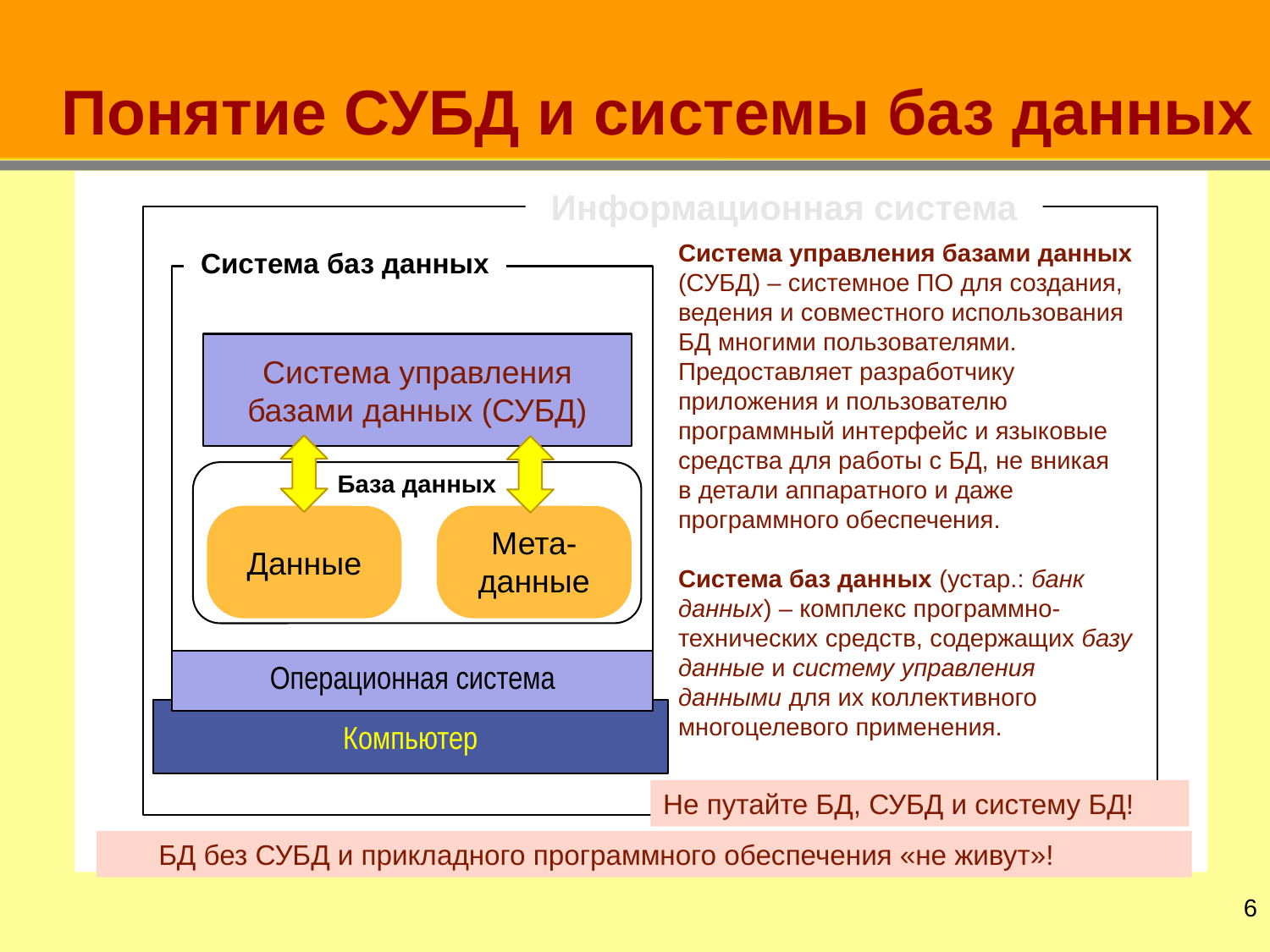

# Понятие СУБД и системы баз данных

Информационная система

Система управления базами данных (СУБД) – системное ПО для создания, ведения и совместного использования БД многими пользователями.
Предоставляет разработчику приложения и пользователю программный интерфейс и языковые средства для работы с БД, не вникая
в детали аппаратного и даже программного обеспечения.

Система баз данных (устар.: банк данных) – комплекс программно-технических средств, содержащих базу данные и систему управления данными для их коллективного многоцелевого применения.

Система баз данных

Система управления базами данных (СУБД)

База данных
Данные
Мета-данные
Операционная система
Компьютер
Не путайте БД, СУБД и систему БД!
БД без СУБД и прикладного программного обеспечения «не живут»!
6